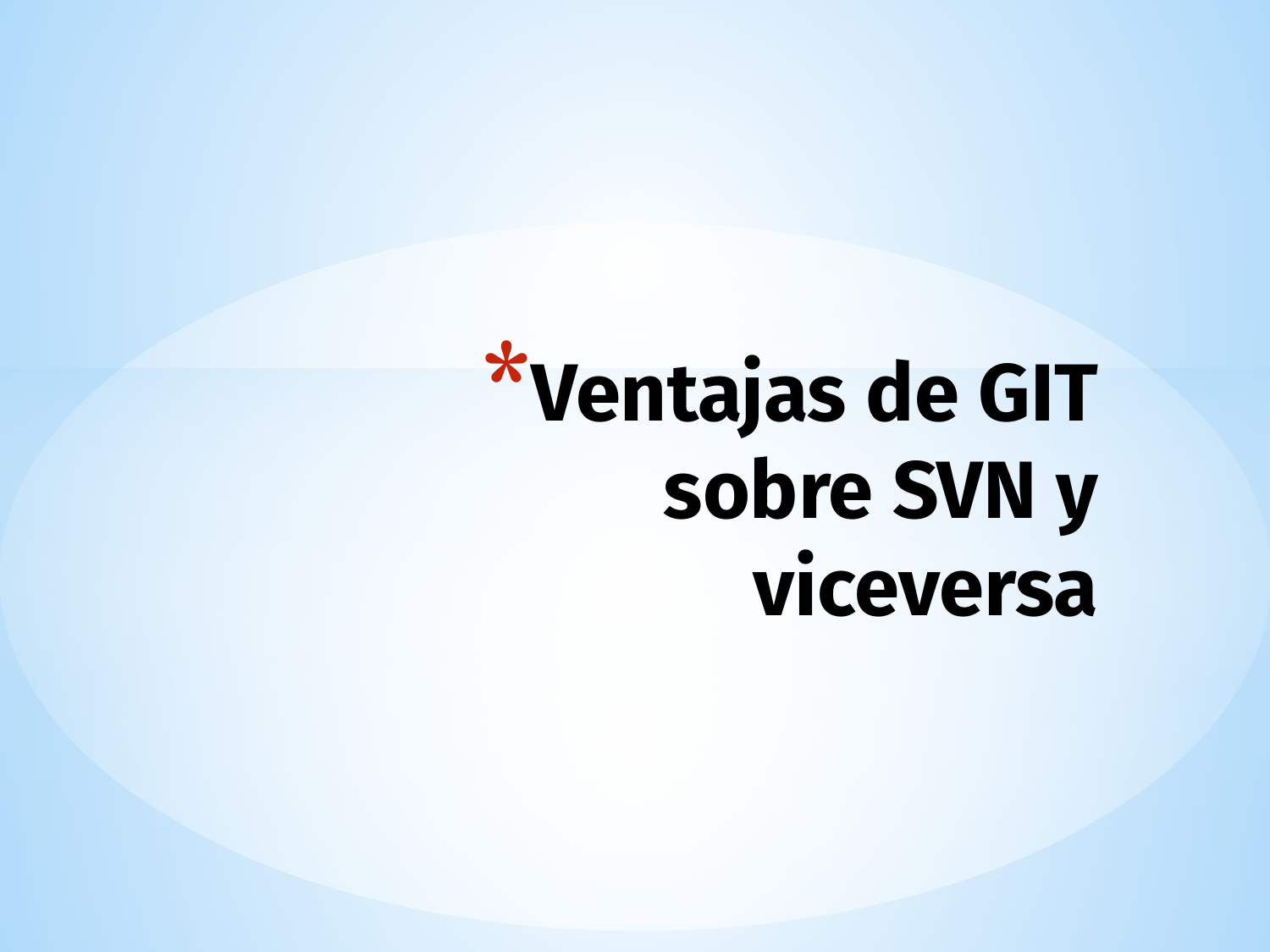

# Ventajas de GIT sobre SVN y viceversa